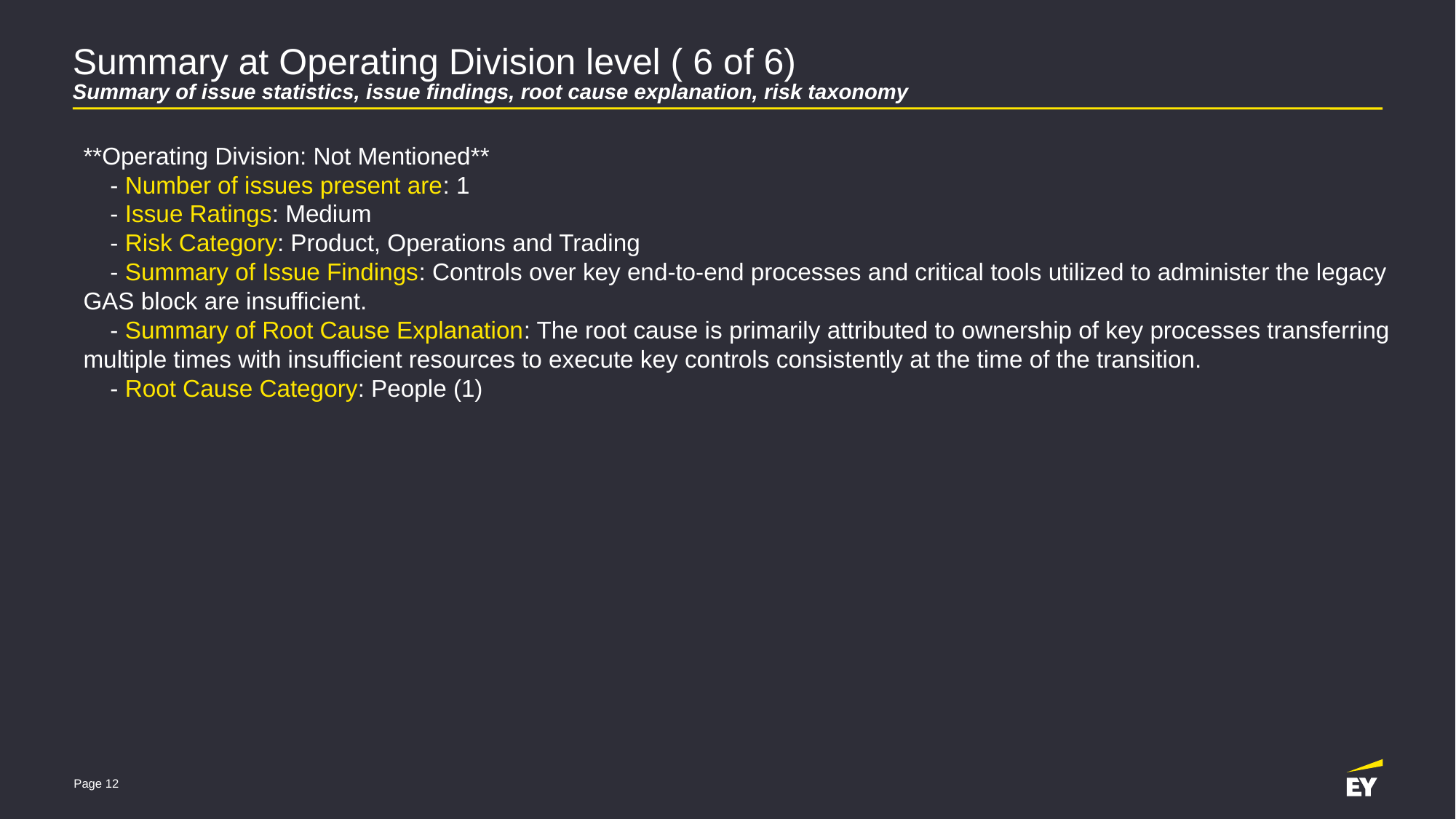

# Summary at Operating Division level ( 6 of 6) Summary of issue statistics, issue findings, root cause explanation, risk taxonomy
**Operating Division: Not Mentioned**
    - Number of issues present are: 1
    - Issue Ratings: Medium
    - Risk Category: Product, Operations and Trading
    - Summary of Issue Findings: Controls over key end-to-end processes and critical tools utilized to administer the legacy GAS block are insufficient.
    - Summary of Root Cause Explanation: The root cause is primarily attributed to ownership of key processes transferring multiple times with insufficient resources to execute key controls consistently at the time of the transition.
    - Root Cause Category: People (1)
Page 12